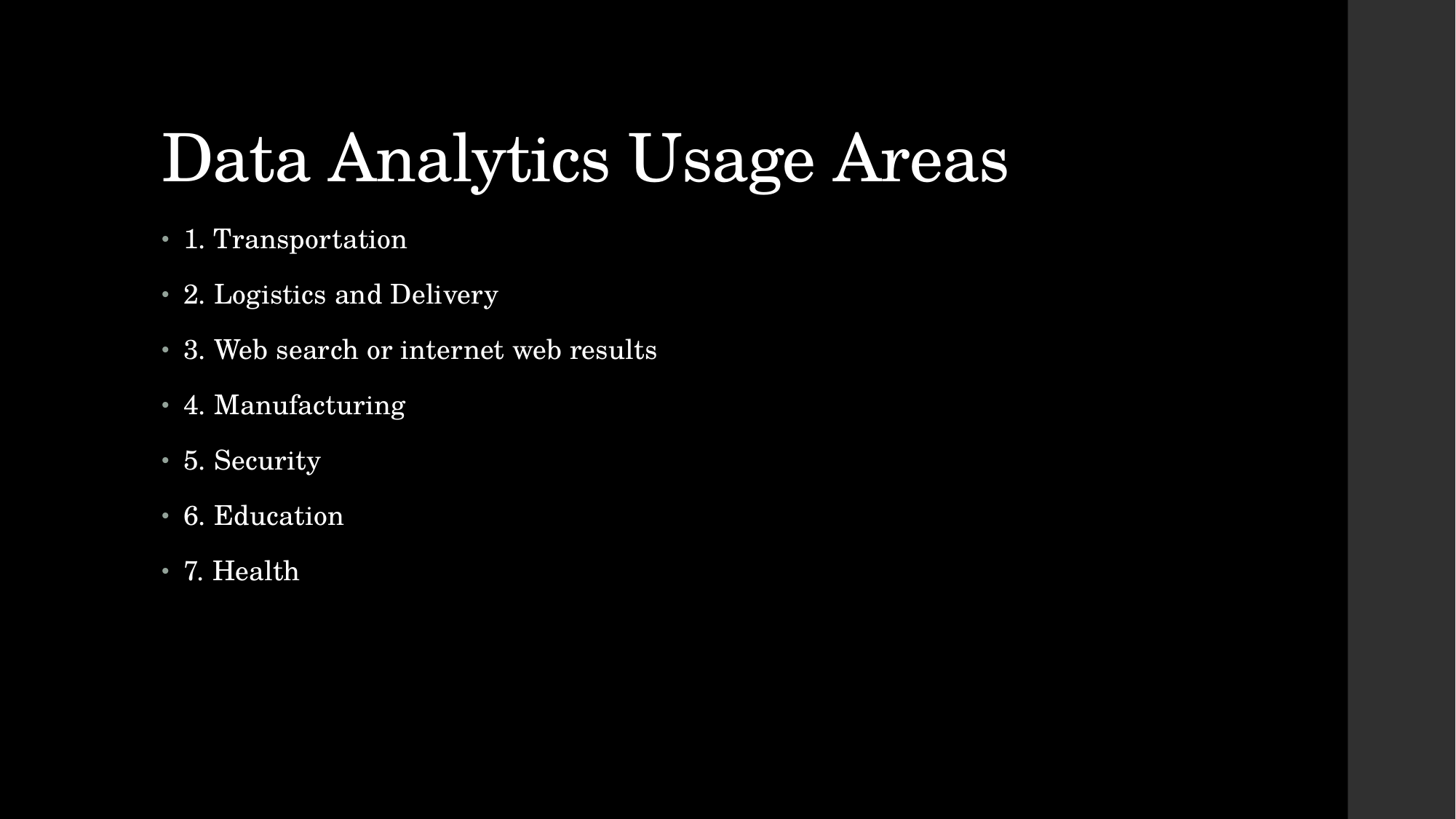

# Data Analytics Usage Areas
1. Transportation
2. Logistics and Delivery
3. Web search or internet web results
4. Manufacturing
5. Security
6. Education
7. Health